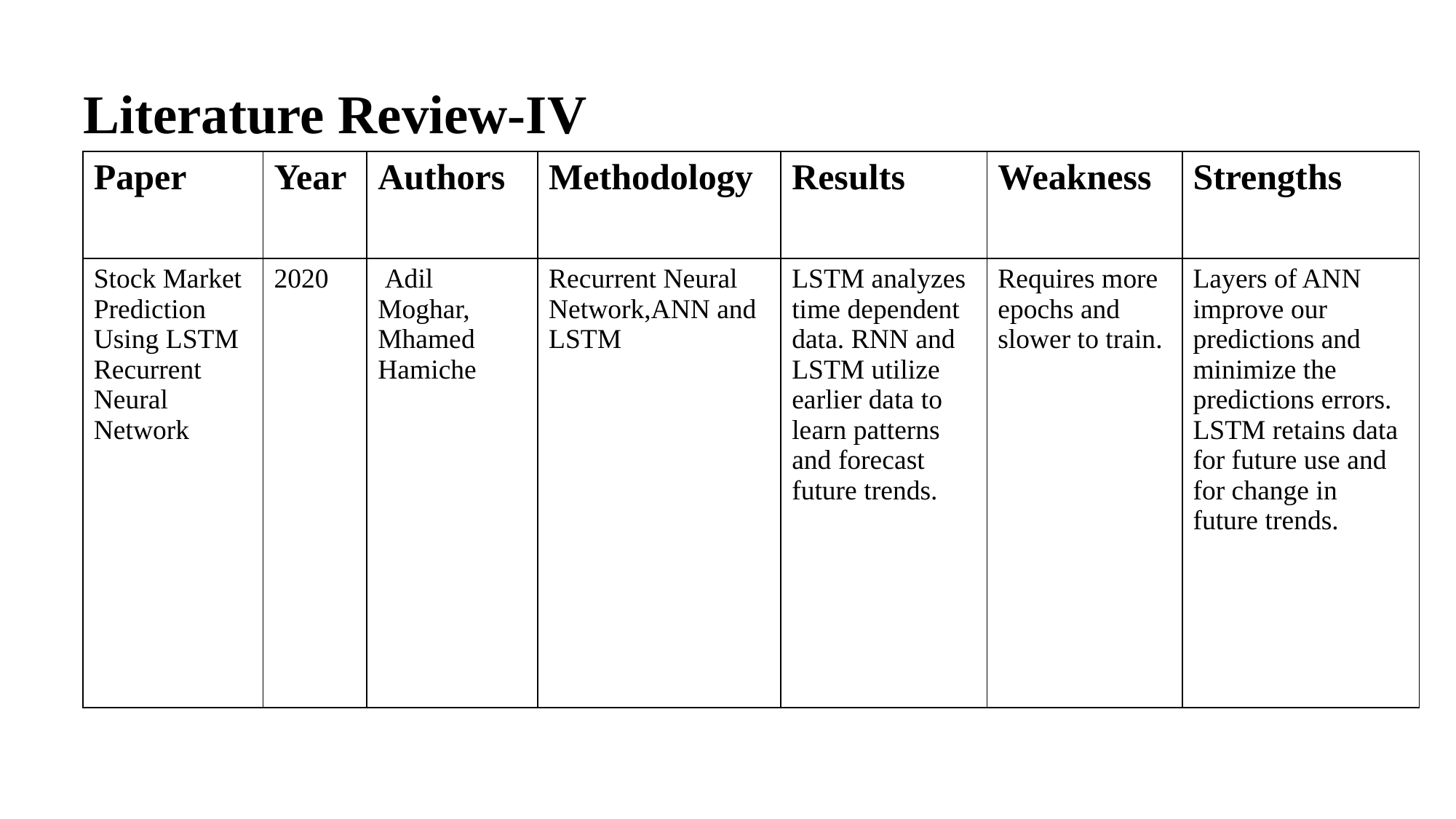

# Literature Review-IV
| Paper | Year | Authors | Methodology | Results | Weakness | Strengths |
| --- | --- | --- | --- | --- | --- | --- |
| Stock Market Prediction Using LSTM Recurrent Neural Network | 2020 | Adil Moghar, Mhamed Hamiche | Recurrent Neural Network,ANN and LSTM | LSTM analyzes time dependent data. RNN and LSTM utilize earlier data to learn patterns and forecast future trends. | Requires more epochs and slower to train. | Layers of ANN improve our predictions and minimize the predictions errors. LSTM retains data for future use and for change in future trends. |

15